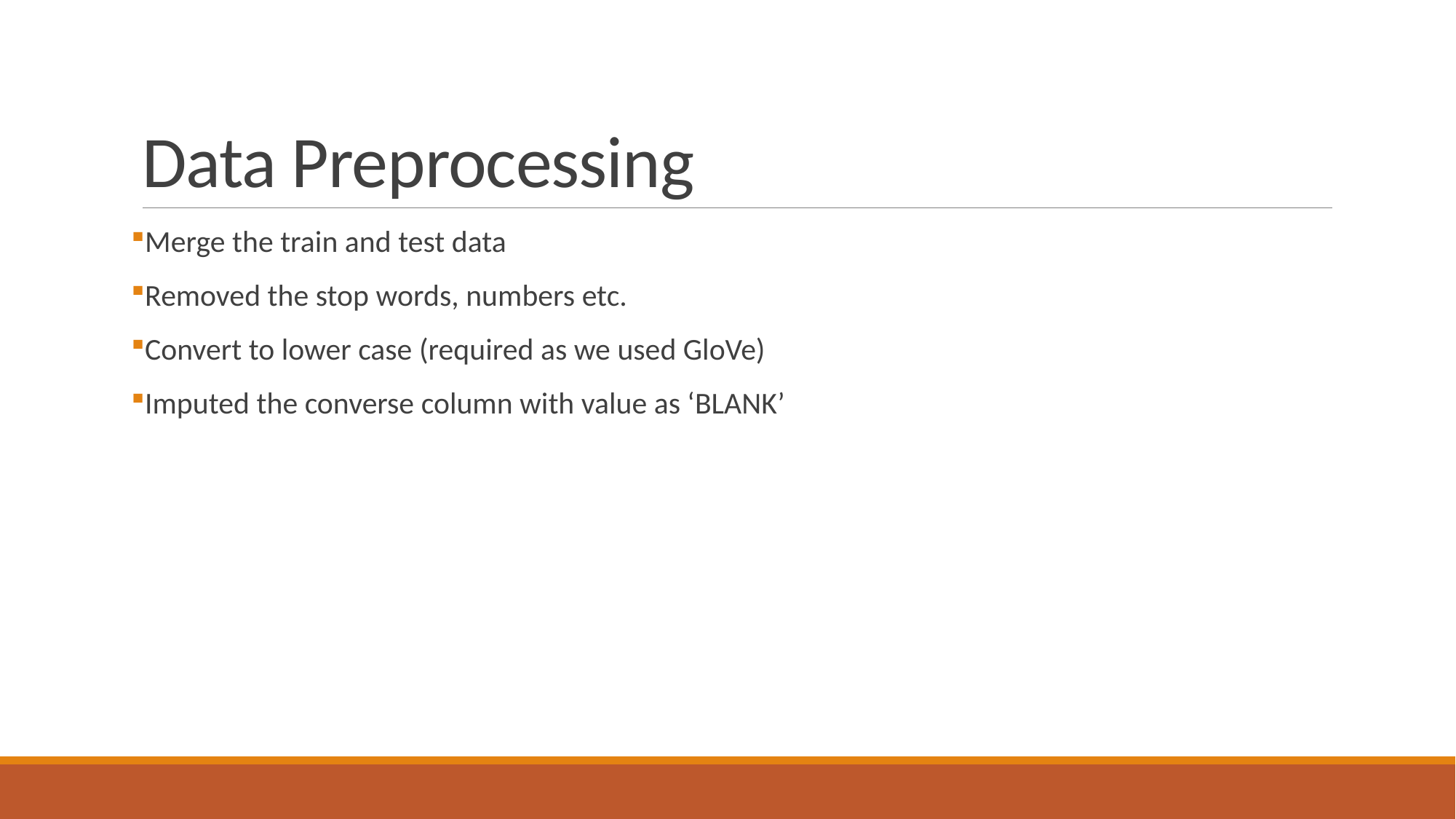

# Data Preprocessing
Merge the train and test data
Removed the stop words, numbers etc.
Convert to lower case (required as we used GloVe)
Imputed the converse column with value as ‘BLANK’